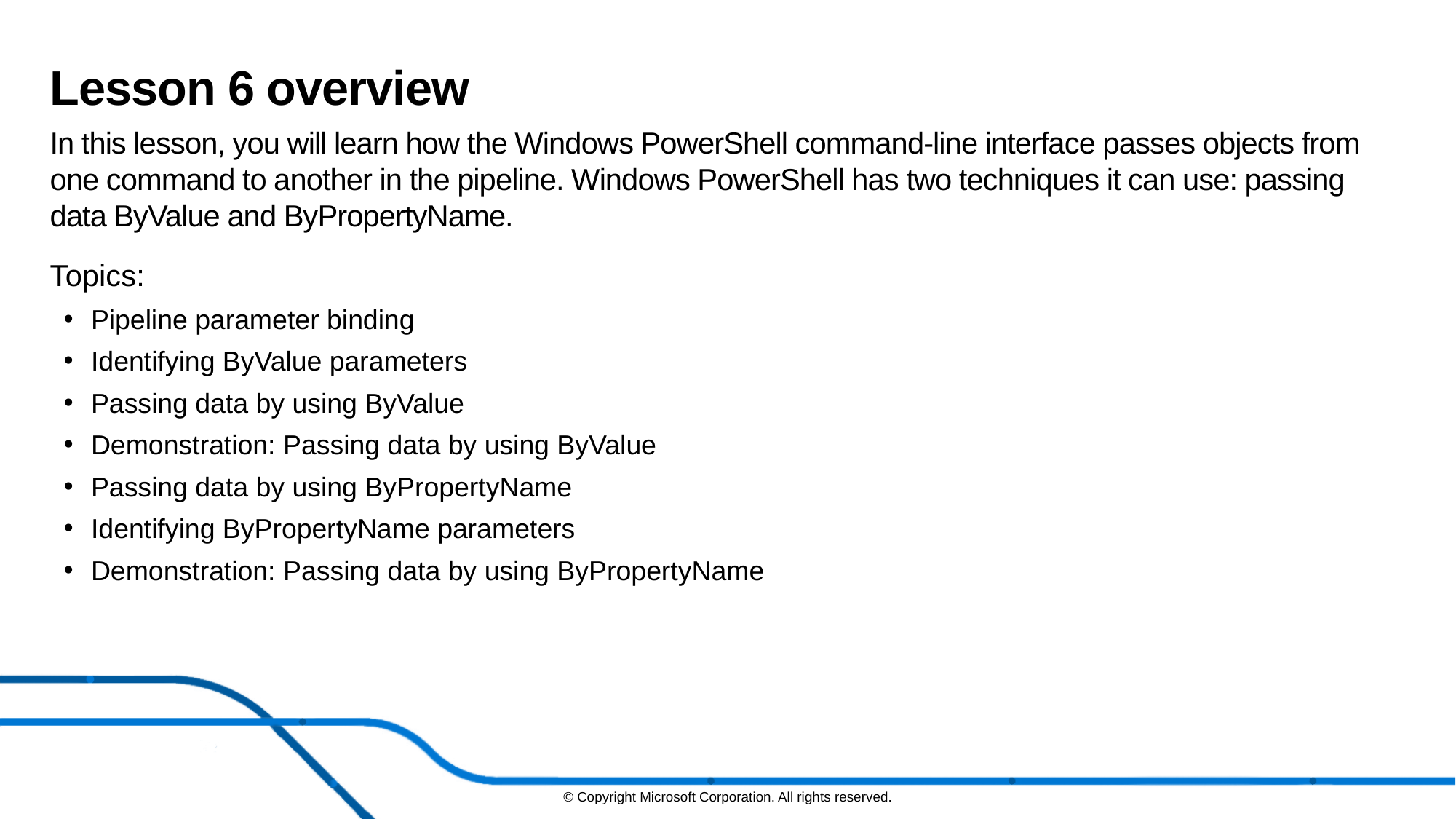

# Lesson 6 overview
In this lesson, you will learn how the Windows PowerShell command-line interface passes objects from
one command to another in the pipeline. Windows PowerShell has two techniques it can use: passing
data ByValue and ByPropertyName.

Topics:
Pipeline parameter binding
Identifying ByValue parameters
Passing data by using ByValue
Demonstration: Passing data by using ByValue
Passing data by using ByPropertyName
Identifying ByPropertyName parameters
Demonstration: Passing data by using ByPropertyName